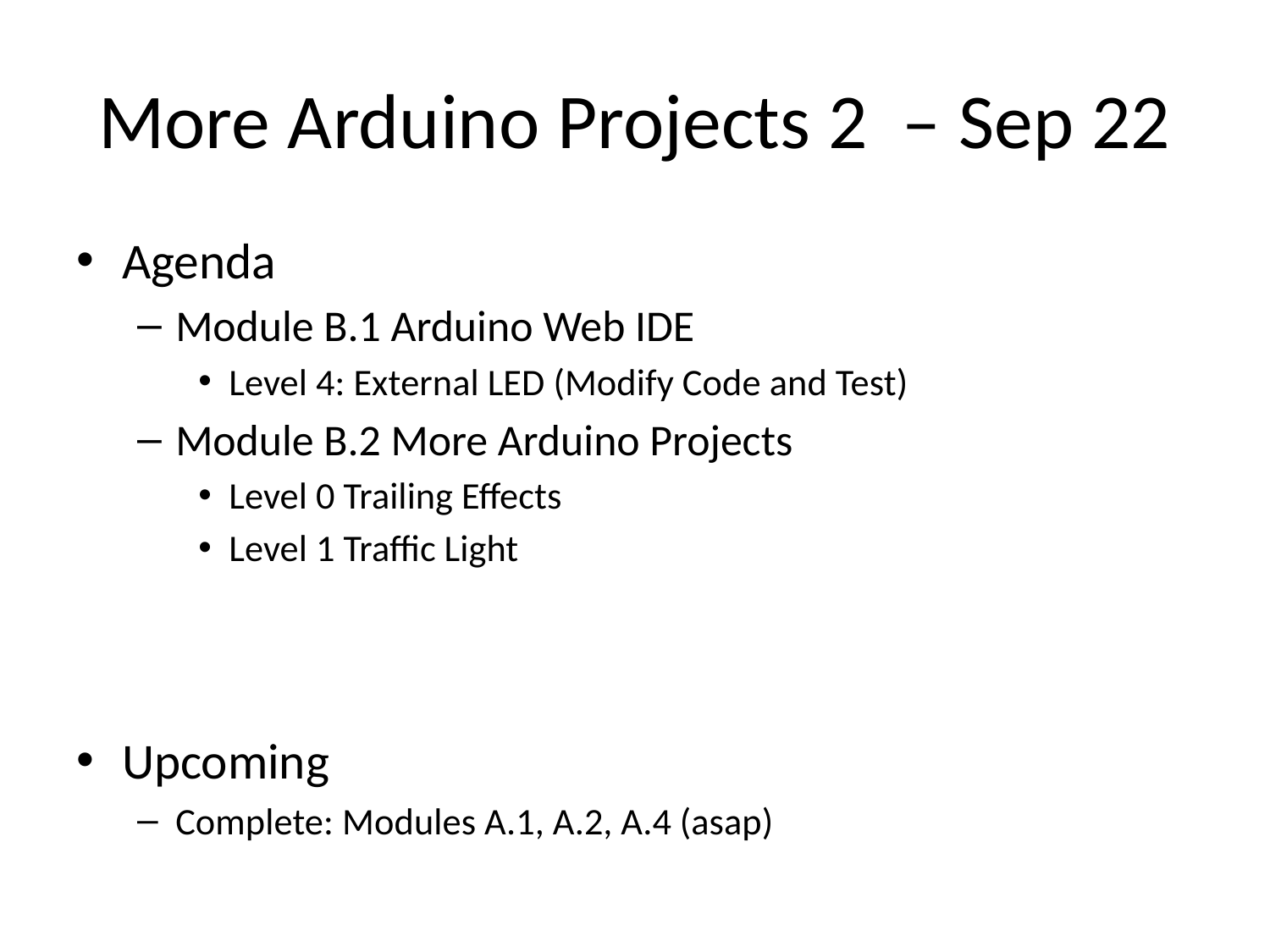

# More Arduino Projects 2  – Sep 22
Agenda
Module B.1 Arduino Web IDE
Level 4: External LED (Modify Code and Test)
Module B.2 More Arduino Projects
Level 0 Trailing Effects
Level 1 Traffic Light

Upcoming
Complete: Modules A.1, A.2, A.4 (asap)